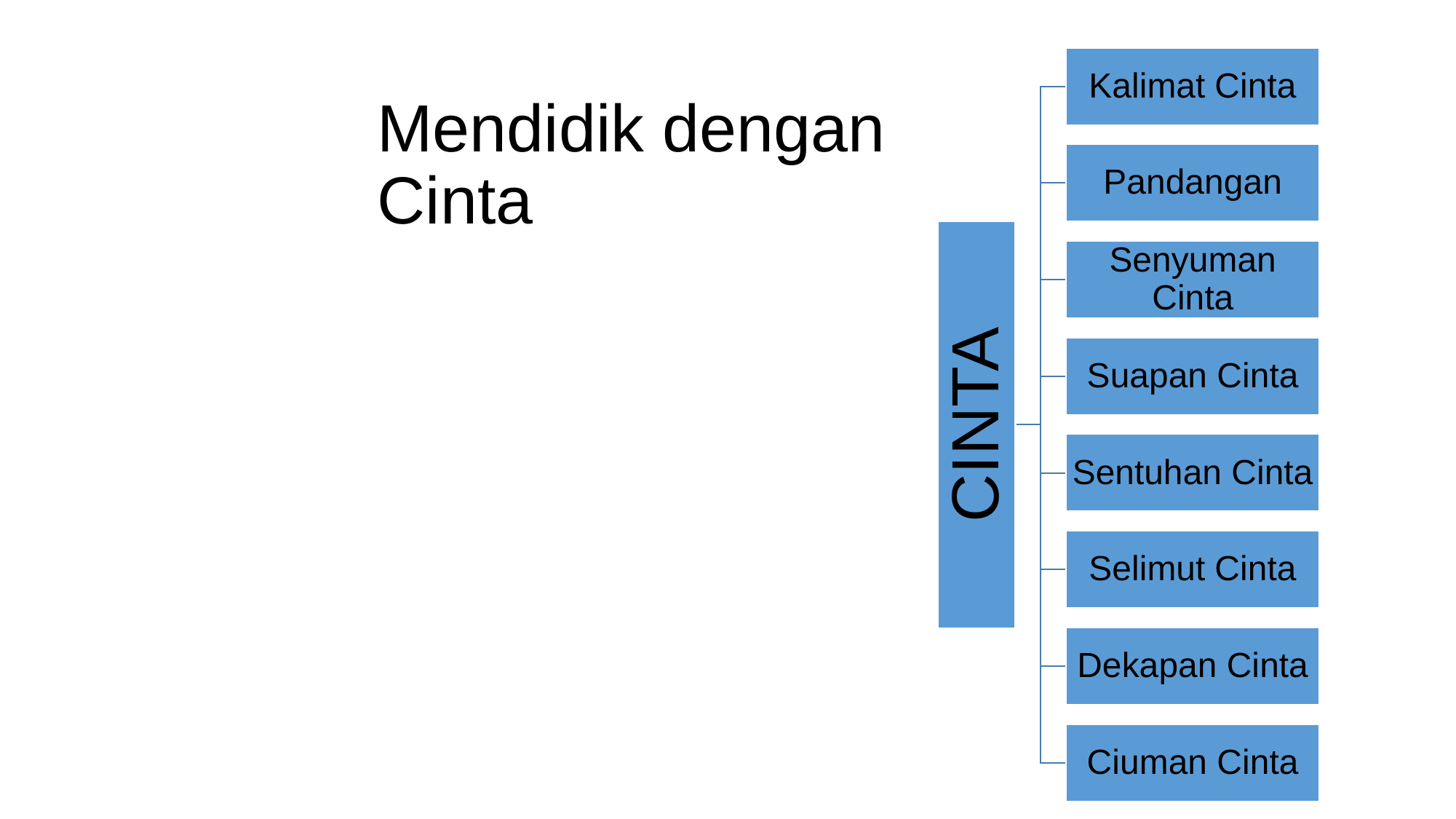

CINTA
Kalimat Cinta
Pandangan
Senyuman Cinta
Suapan Cinta
Sentuhan Cinta
Selimut Cinta
Dekapan Cinta
Ciuman Cinta
# Mendidik dengan Cinta